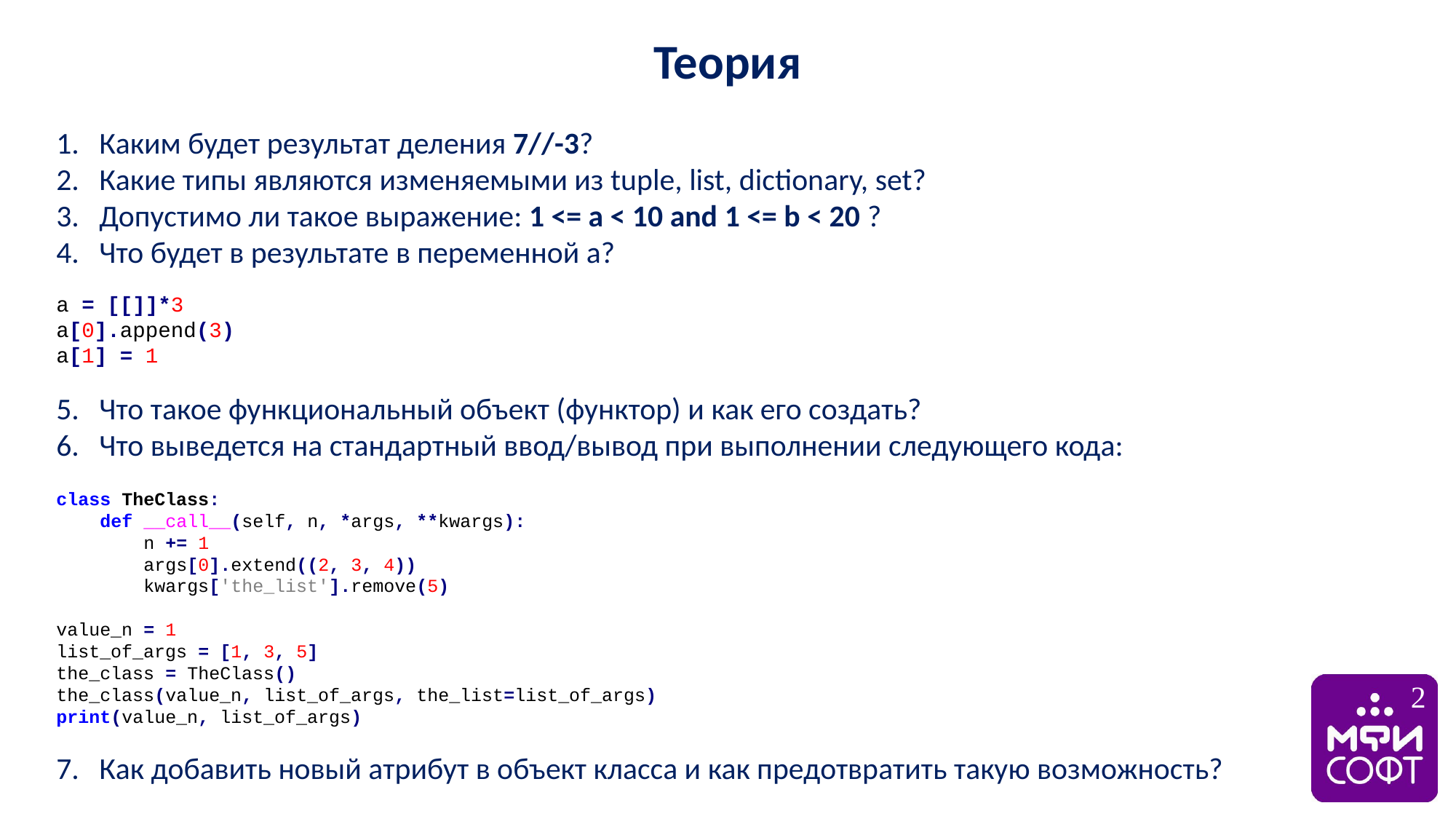

Теория
Каким будет результат деления 7//-3?
Какие типы являются изменяемыми из tuple, list, dictionary, set?
Допустимо ли такое выражение: 1 <= a < 10 and 1 <= b < 20 ?
Что будет в результате в переменной a?

a = [[]]*3
a[0].append(3)
a[1] = 1

Что такое функциональный объект (функтор) и как его создать?
Что выведется на стандартный ввод/вывод при выполнении следующего кода:

class TheClass:
    def __call__(self, n, *args, **kwargs):
        n += 1
        args[0].extend((2, 3, 4))
        kwargs['the_list'].remove(5)

value_n = 1
list_of_args = [1, 3, 5]
the_class = TheClass()
the_class(value_n, list_of_args, the_list=list_of_args)
print(value_n, list_of_args)

Как добавить новый атрибут в объект класса и как предотвратить такую возможность?